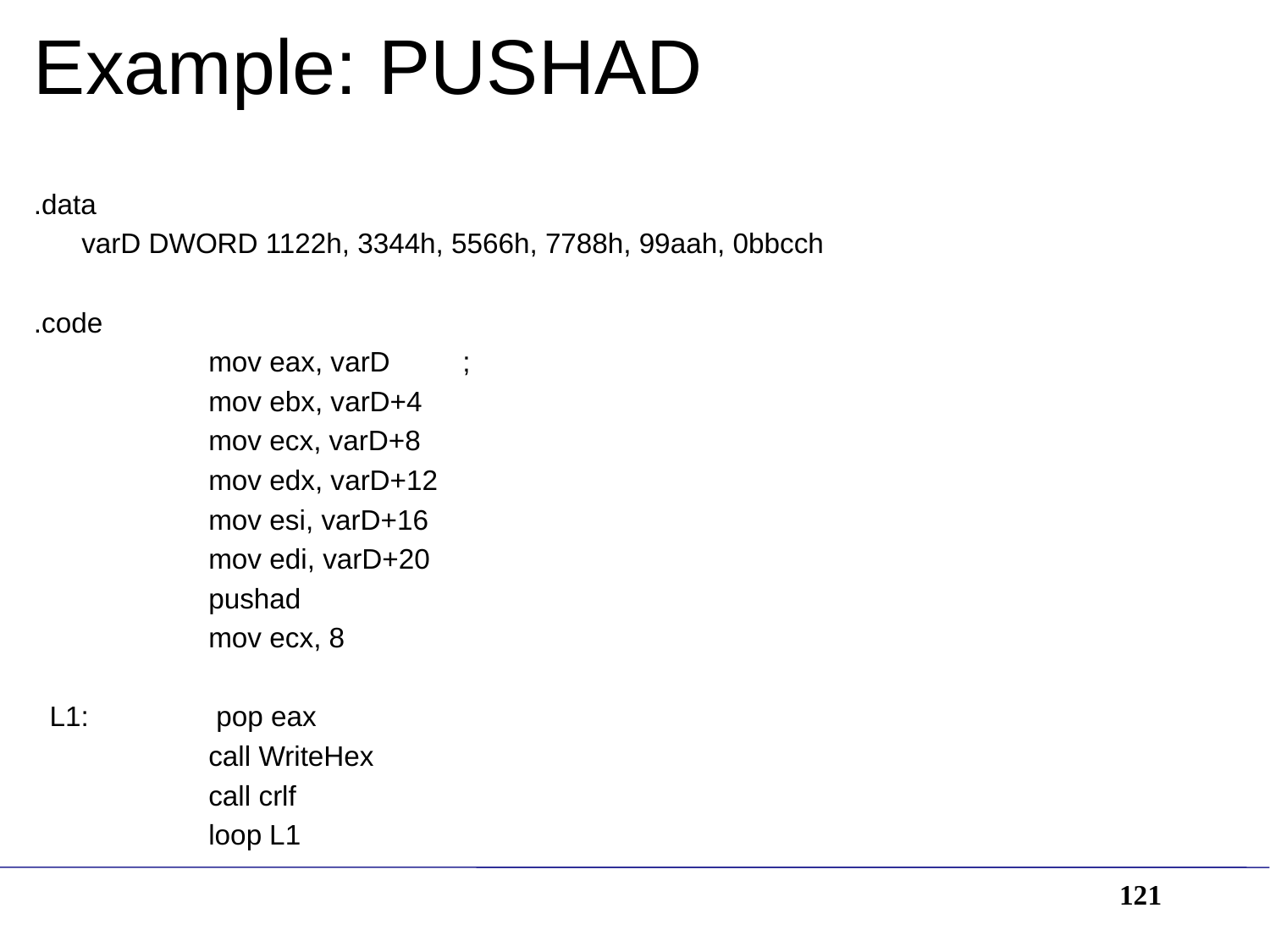

# Example: PUSHAD
.data
	varD DWORD 1122h, 3344h, 5566h, 7788h, 99aah, 0bbcch

.code
		mov eax, varD  	;
		mov ebx, varD+4
		mov ecx, varD+8
		mov edx, varD+12
		mov esi, varD+16
		mov edi, varD+20
		pushad
		mov ecx, 8

  L1:	 pop eax
		call WriteHex
		call crlf
		loop L1
121
Irvine, Kip R. Assembly Language for Intel-Based Computers, 2003.